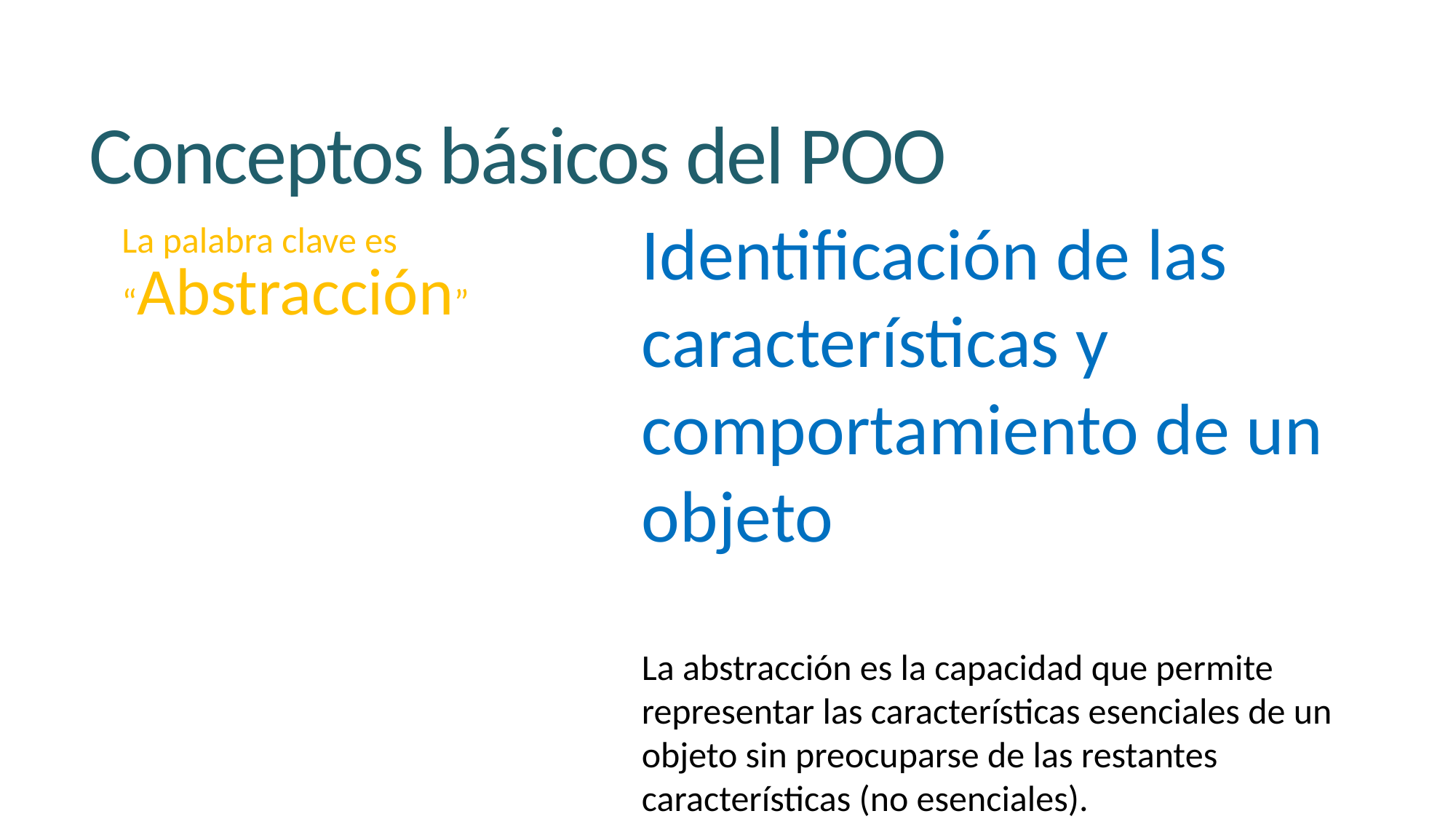

# Conceptos básicos del POO
Identificación de las características y comportamiento de un objeto

La abstracción es la capacidad que permite representar las características esenciales de un objeto sin preocuparse de las restantes características (no esenciales).

La palabra clave es “Abstracción”